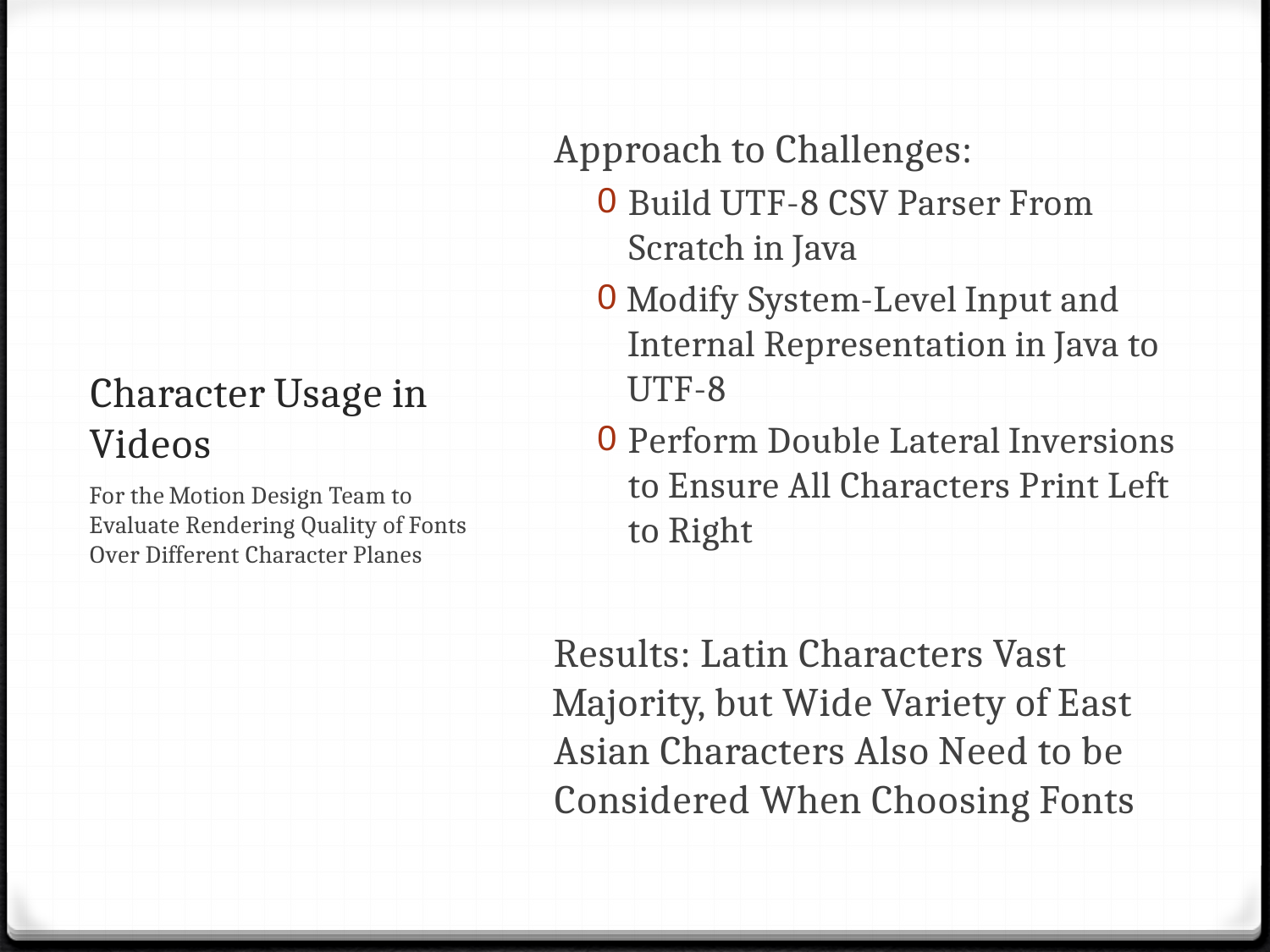

Approach to Challenges:
Build UTF-8 CSV Parser From Scratch in Java
Modify System-Level Input and Internal Representation in Java to UTF-8
Perform Double Lateral Inversions to Ensure All Characters Print Left to Right

Results: Latin Characters Vast Majority, but Wide Variety of East Asian Characters Also Need to be Considered When Choosing Fonts

# Character Usage in Videos
For the Motion Design Team to Evaluate Rendering Quality of Fonts Over Different Character Planes